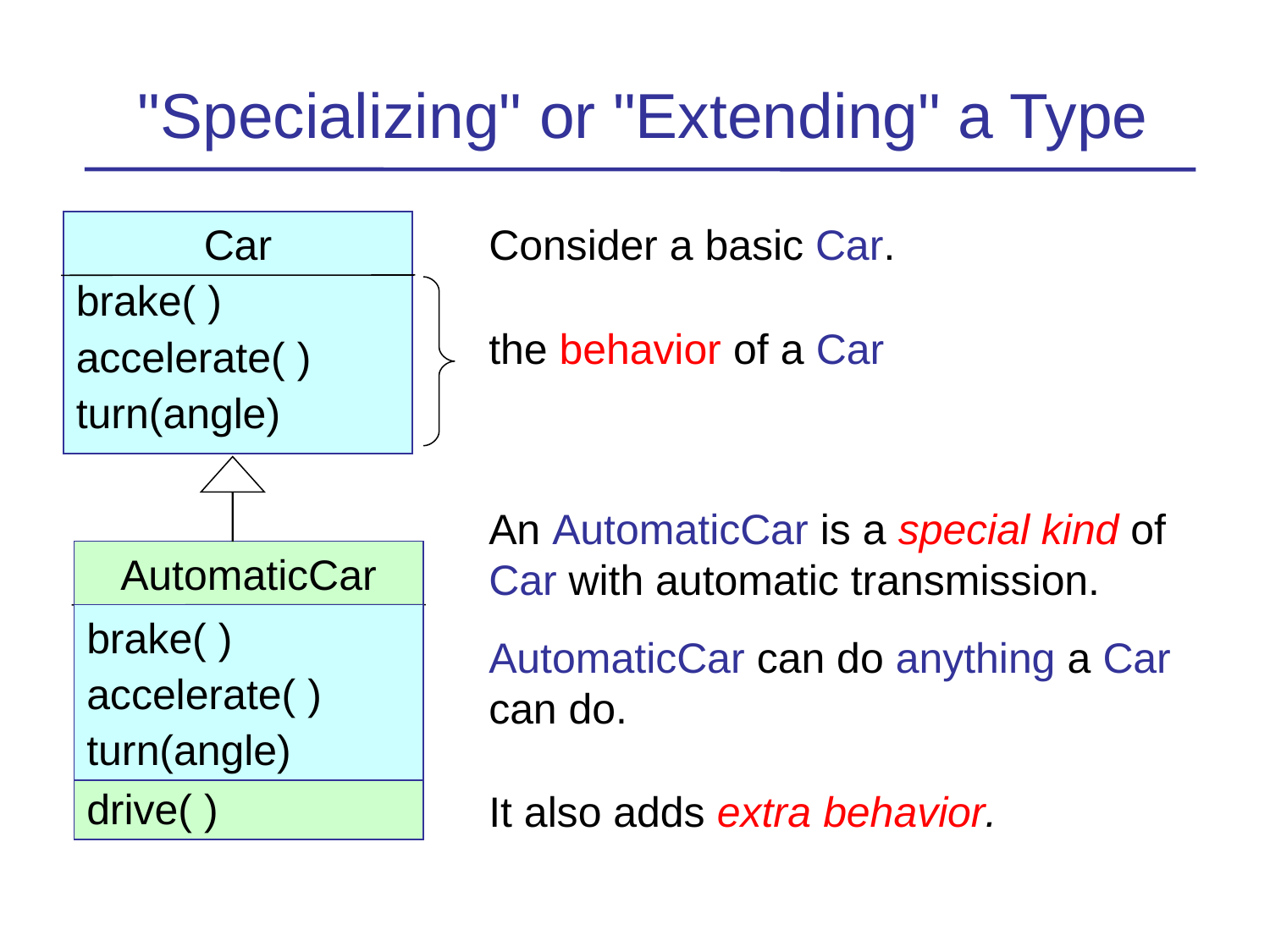

"Specializing" or "Extending" a Type
Car
brake( )
accelerate( )
turn(angle)
Consider a basic Car.
the behavior of a Car

An AutomaticCar is a special kind of Car with automatic transmission.
AutomaticCar can do anything a Car can do.
It also adds extra behavior.

AutomaticCar

drive( )

brake( )
accelerate( )
turn(angle)